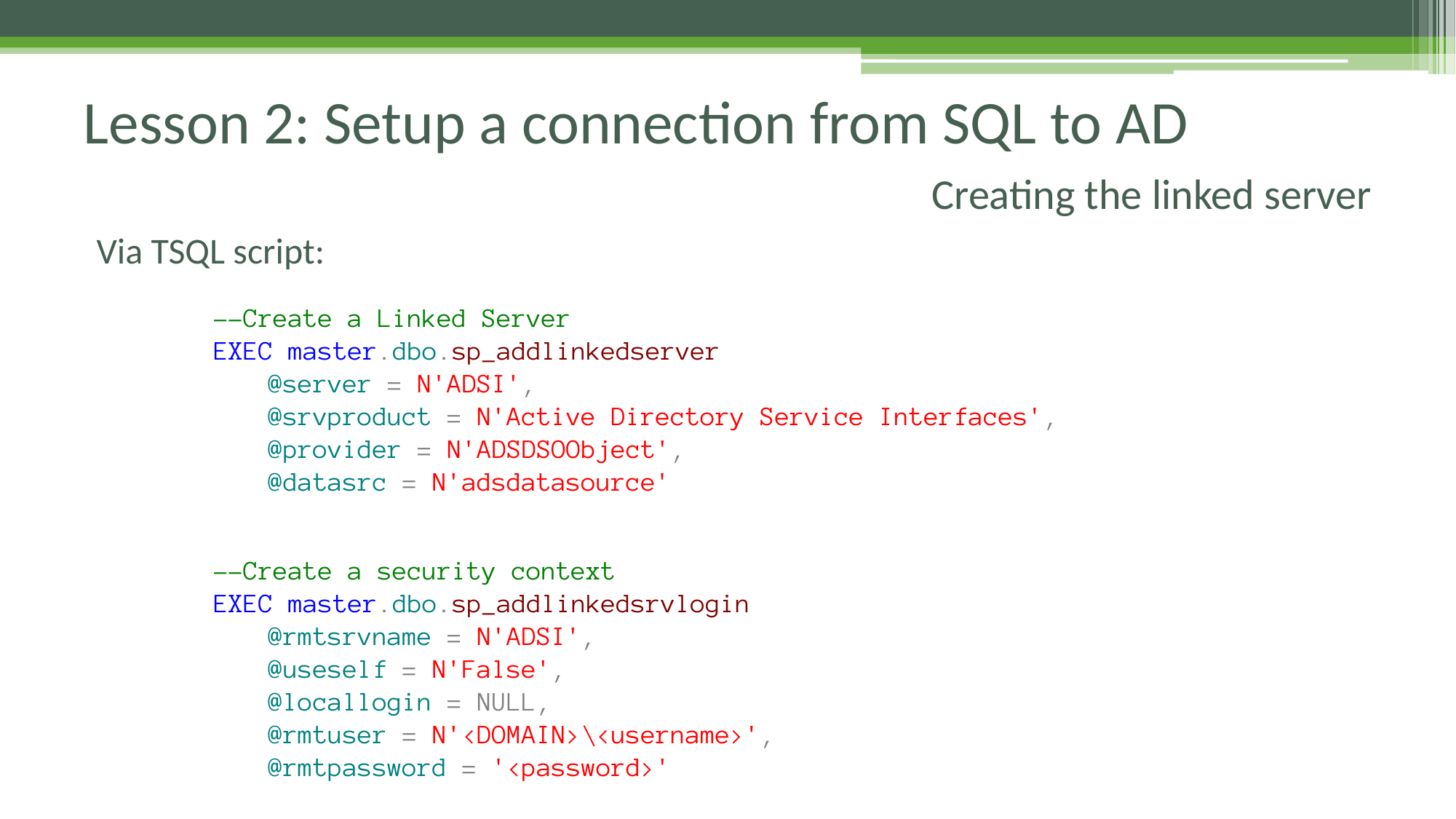

# Lesson 2: Setup a connection from SQL to AD
Creating the linked server
Via TSQL script:

--Create a Linked Server
EXEC master.dbo.sp_addlinkedserver
@server = N'ADSI',
@srvproduct = N'Active Directory Service Interfaces',
@provider = N'ADSDSOObject',
@datasrc = N'adsdatasource'
--Create a security context
EXEC master.dbo.sp_addlinkedsrvlogin
@rmtsrvname = N'ADSI',
@useself = N'False',
@locallogin = NULL,
@rmtuser = N'<DOMAIN>\<username>',
@rmtpassword = '<password>'